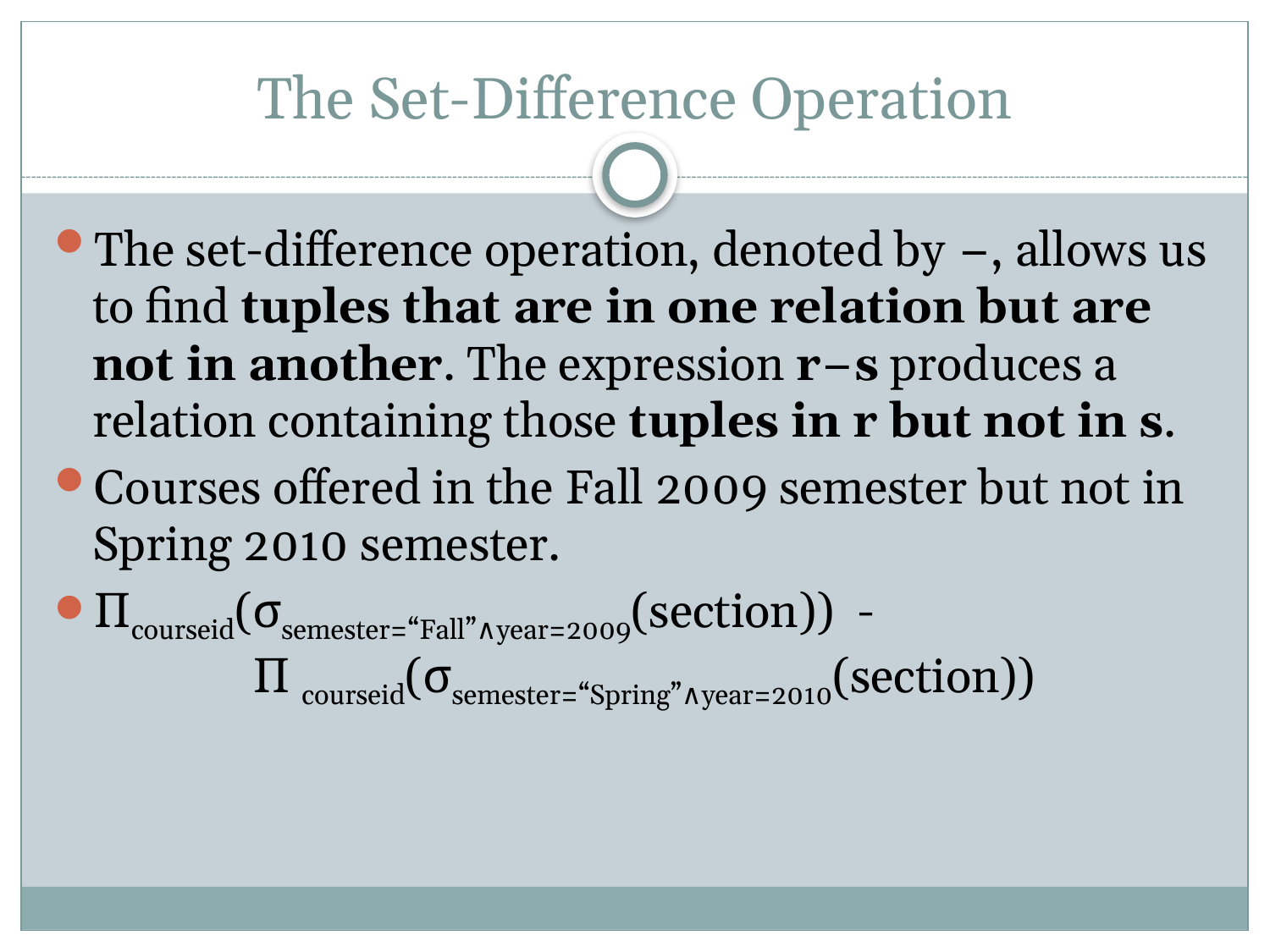

# The Set-Difference Operation
The set-difference operation, denoted by −, allows us to find tuples that are in one relation but are not in another. The expression r−s produces a relation containing those tuples in r but not in s.
Courses offered in the Fall 2009 semester but not in Spring 2010 semester.
Πcourseid(σsemester=“Fall”∧year=2009(section))  -			   Π courseid(σsemester=“Spring”∧year=2010(section))